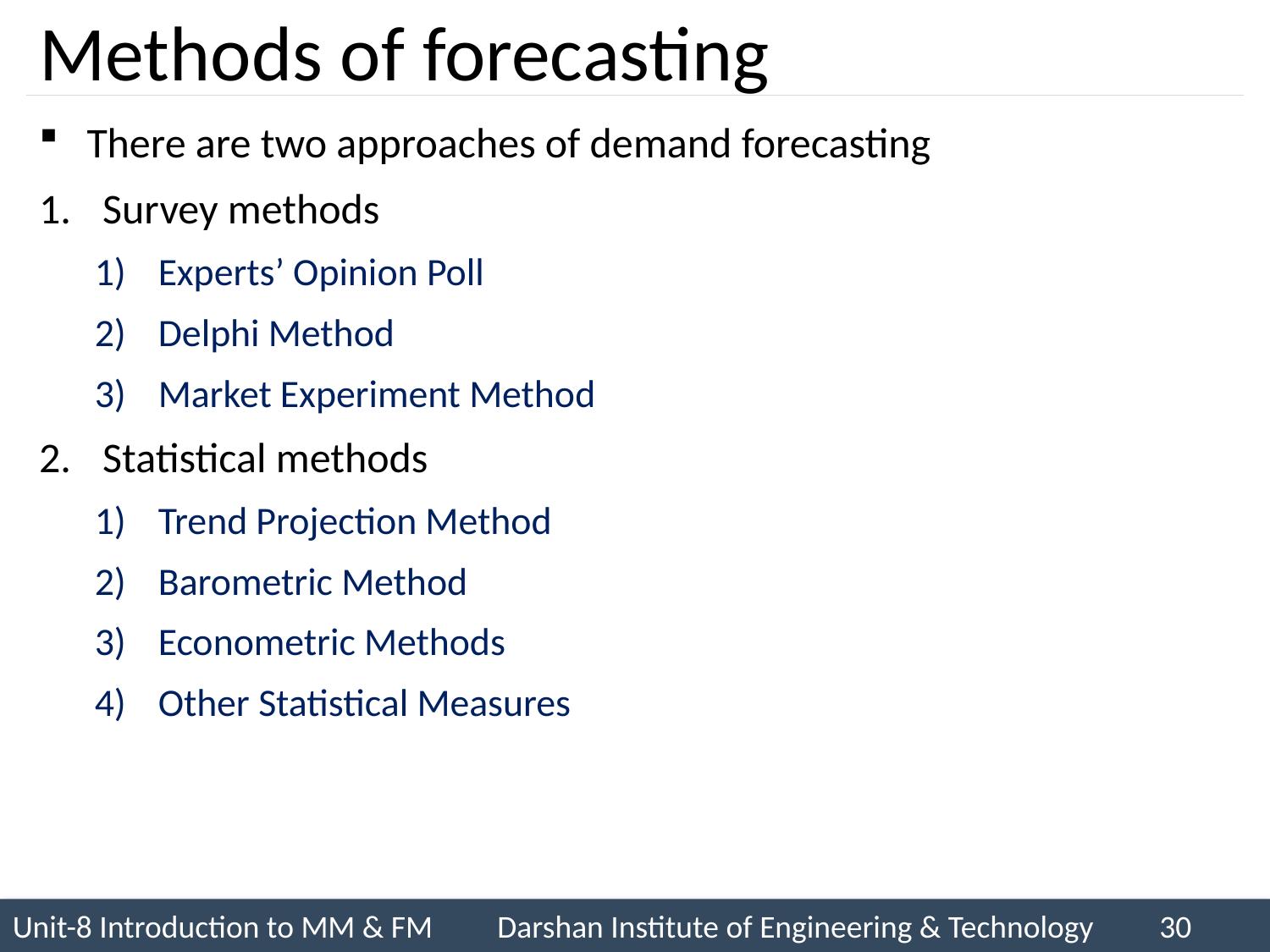

# Methods of forecasting
There are two approaches of demand forecasting
Survey methods
Experts’ Opinion Poll
Delphi Method
Market Experiment Method
Statistical methods
Trend Projection Method
Barometric Method
Econometric Methods
Other Statistical Measures